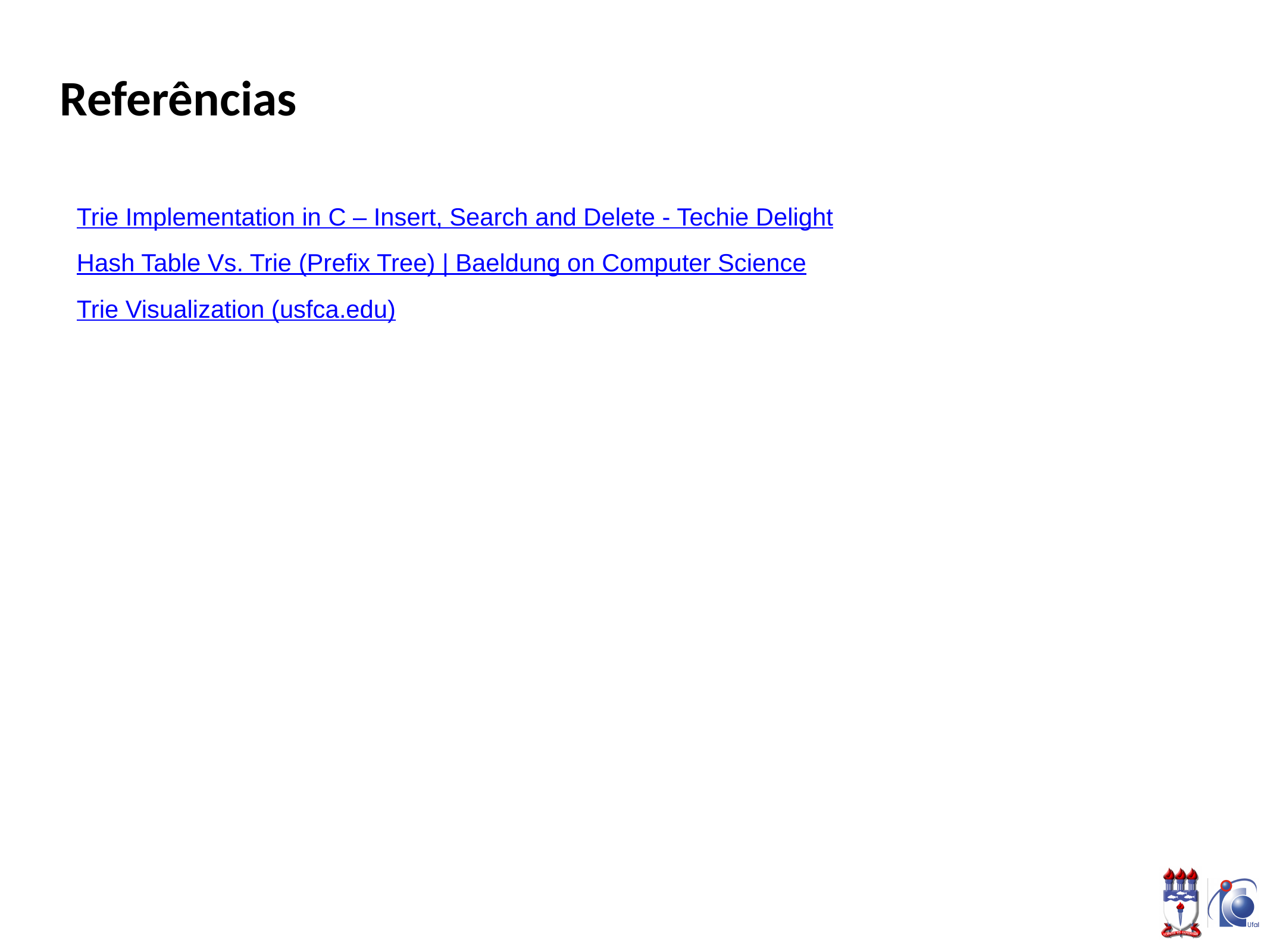

# Referências
Trie Implementation in C – Insert, Search and Delete - Techie Delight
Hash Table Vs. Trie (Prefix Tree) | Baeldung on Computer Science
Trie Visualization (usfca.edu)